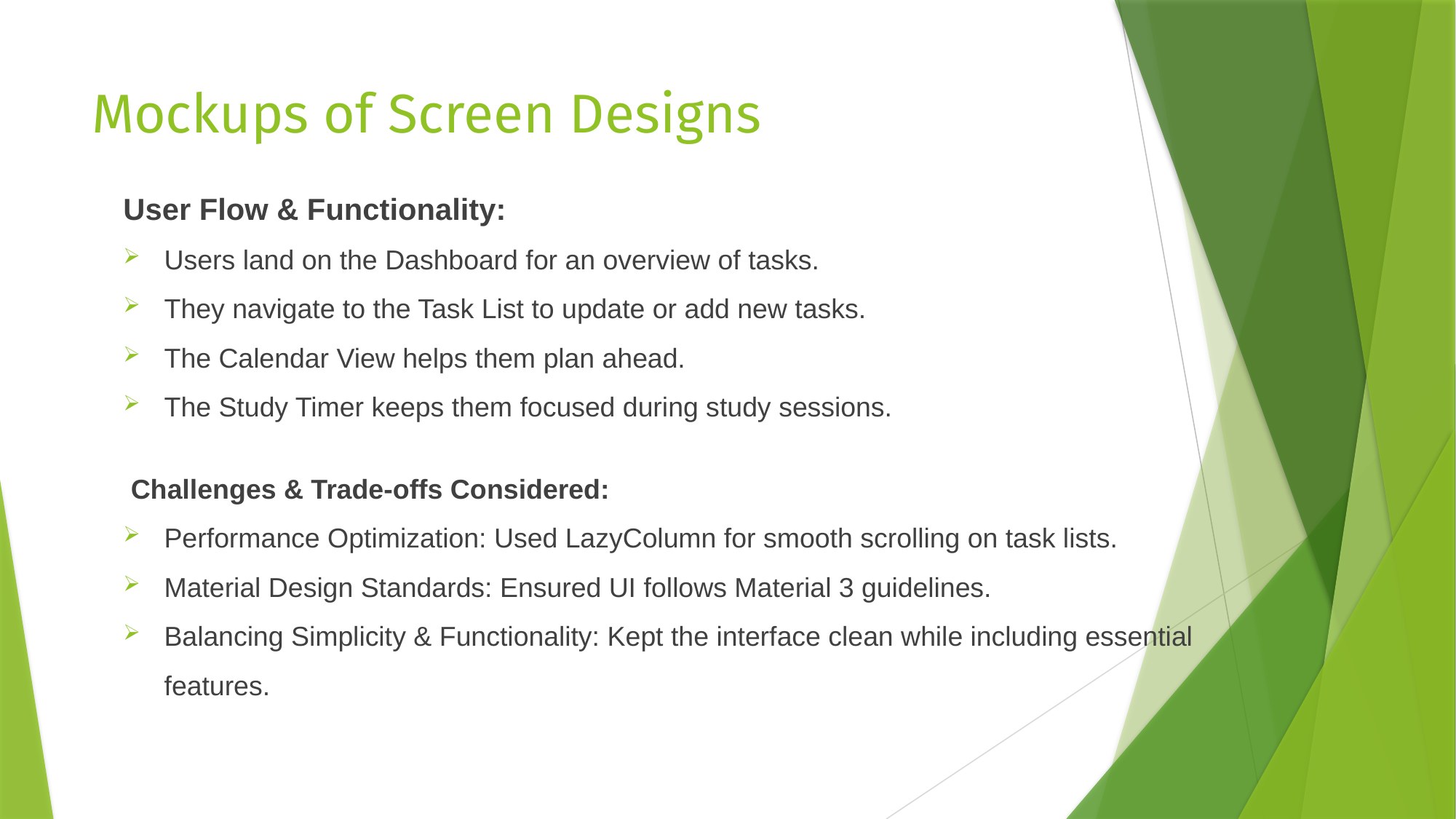

# Mockups of Screen Designs
User Flow & Functionality:
Users land on the Dashboard for an overview of tasks.
They navigate to the Task List to update or add new tasks.
The Calendar View helps them plan ahead.
The Study Timer keeps them focused during study sessions.

 Challenges & Trade-offs Considered:
Performance Optimization: Used LazyColumn for smooth scrolling on task lists.
Material Design Standards: Ensured UI follows Material 3 guidelines.
Balancing Simplicity & Functionality: Kept the interface clean while including essential features.